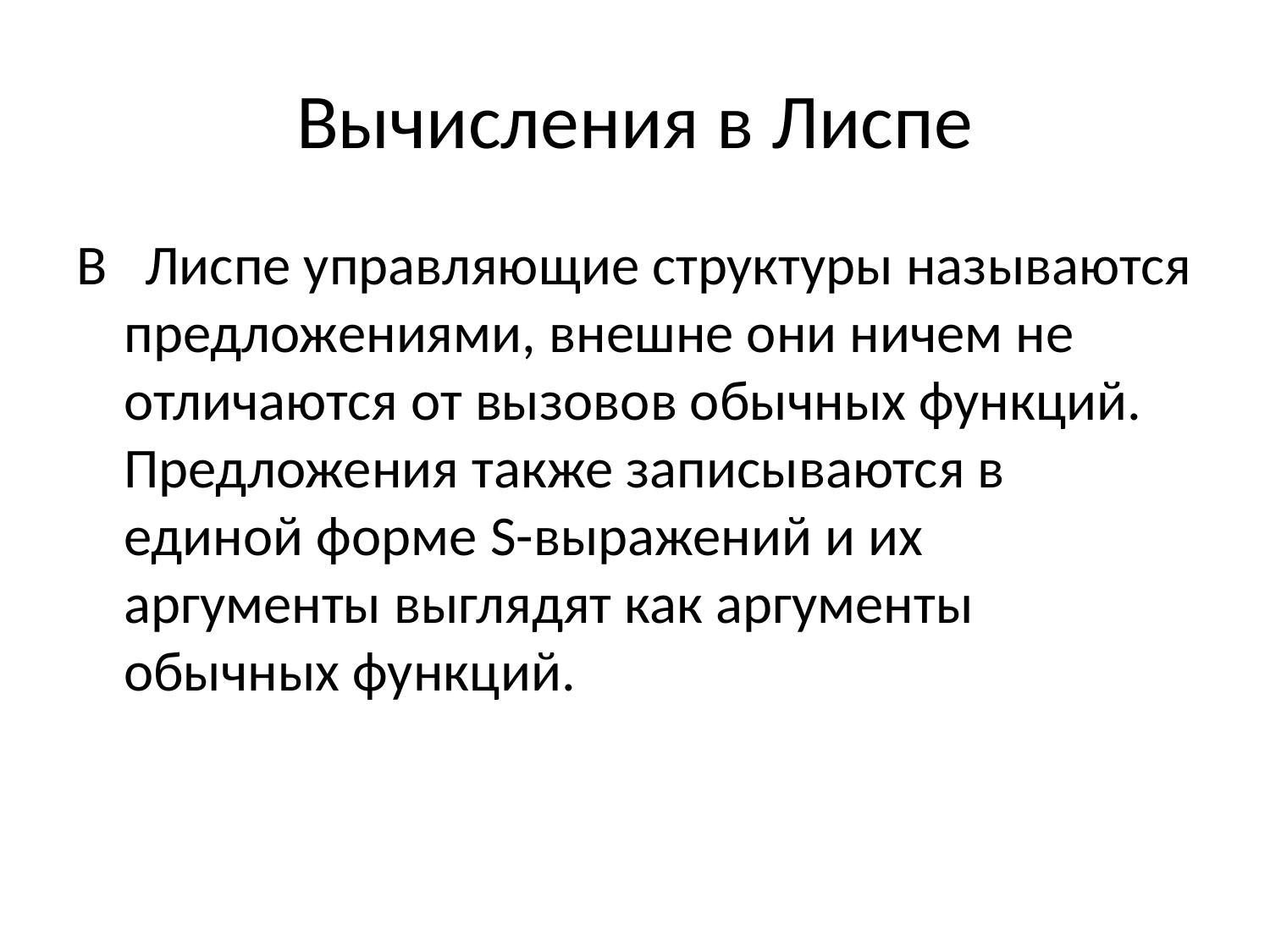

# Вычисления в Лиспе
В   Лиспе управляющие структуры называются предложениями, внешне они ничем не отличаются от вызовов обычных функций. Предложения также записываются в единой форме S-выражений и их аргументы выглядят как аргументы обычных функций.